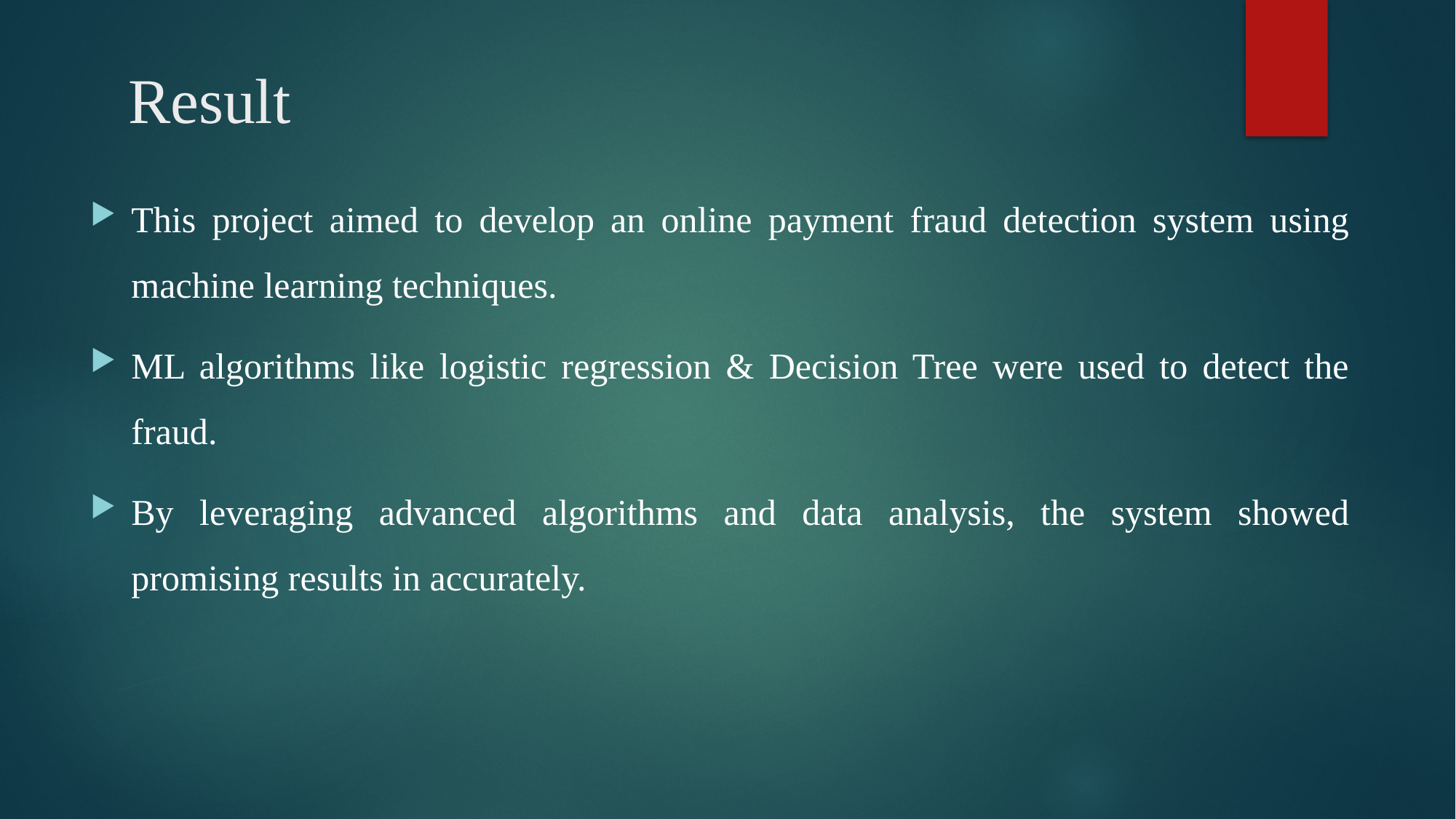

# Result
This project aimed to develop an online payment fraud detection system using machine learning techniques.
ML algorithms like logistic regression & Decision Tree were used to detect the fraud.
By leveraging advanced algorithms and data analysis, the system showed promising results in accurately.